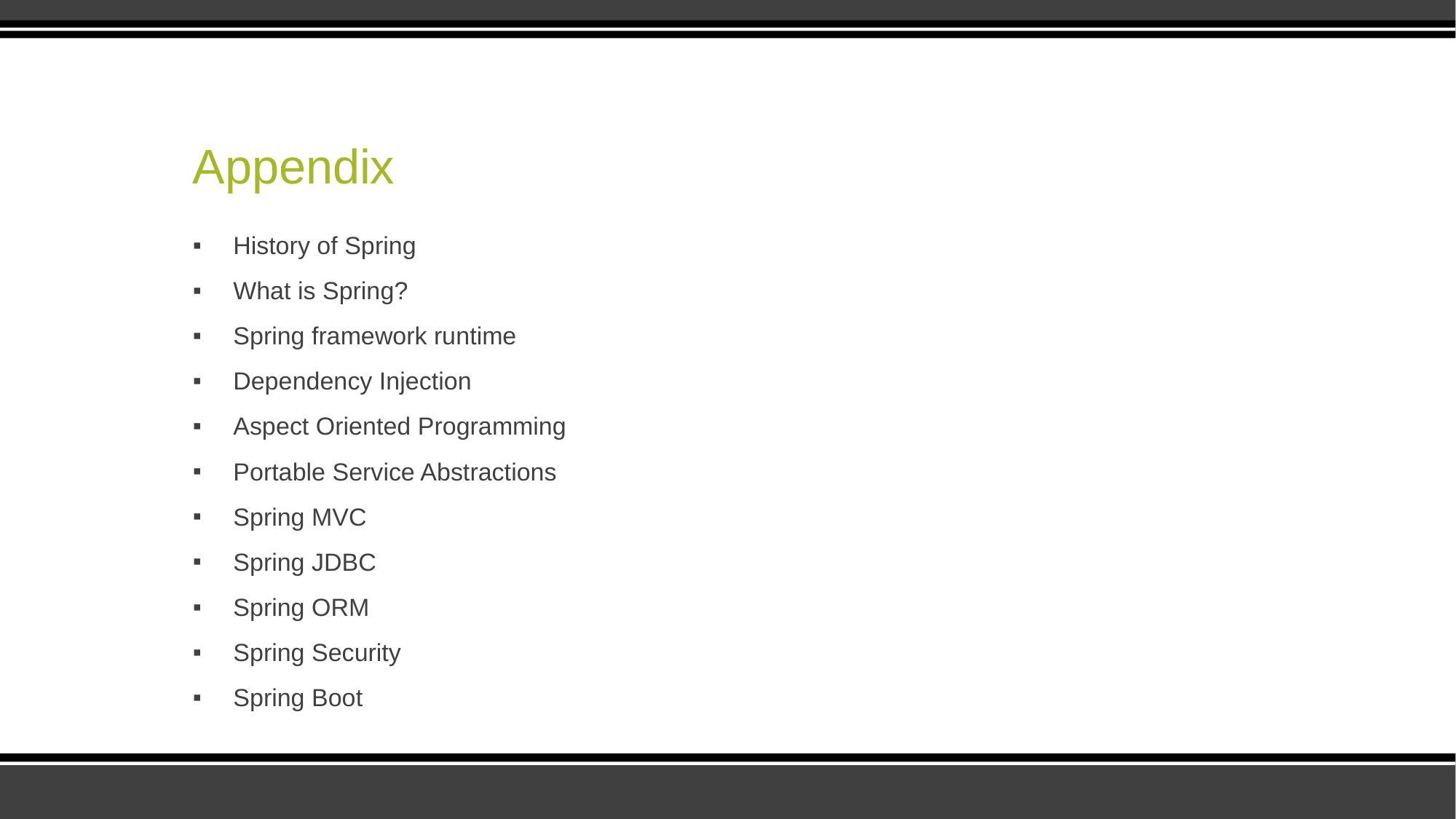

# Appendix
History of Spring
What is Spring?
Spring framework runtime
Dependency Injection
Aspect Oriented Programming
Portable Service Abstractions
Spring MVC
Spring JDBC
Spring ORM
Spring Security
Spring Boot